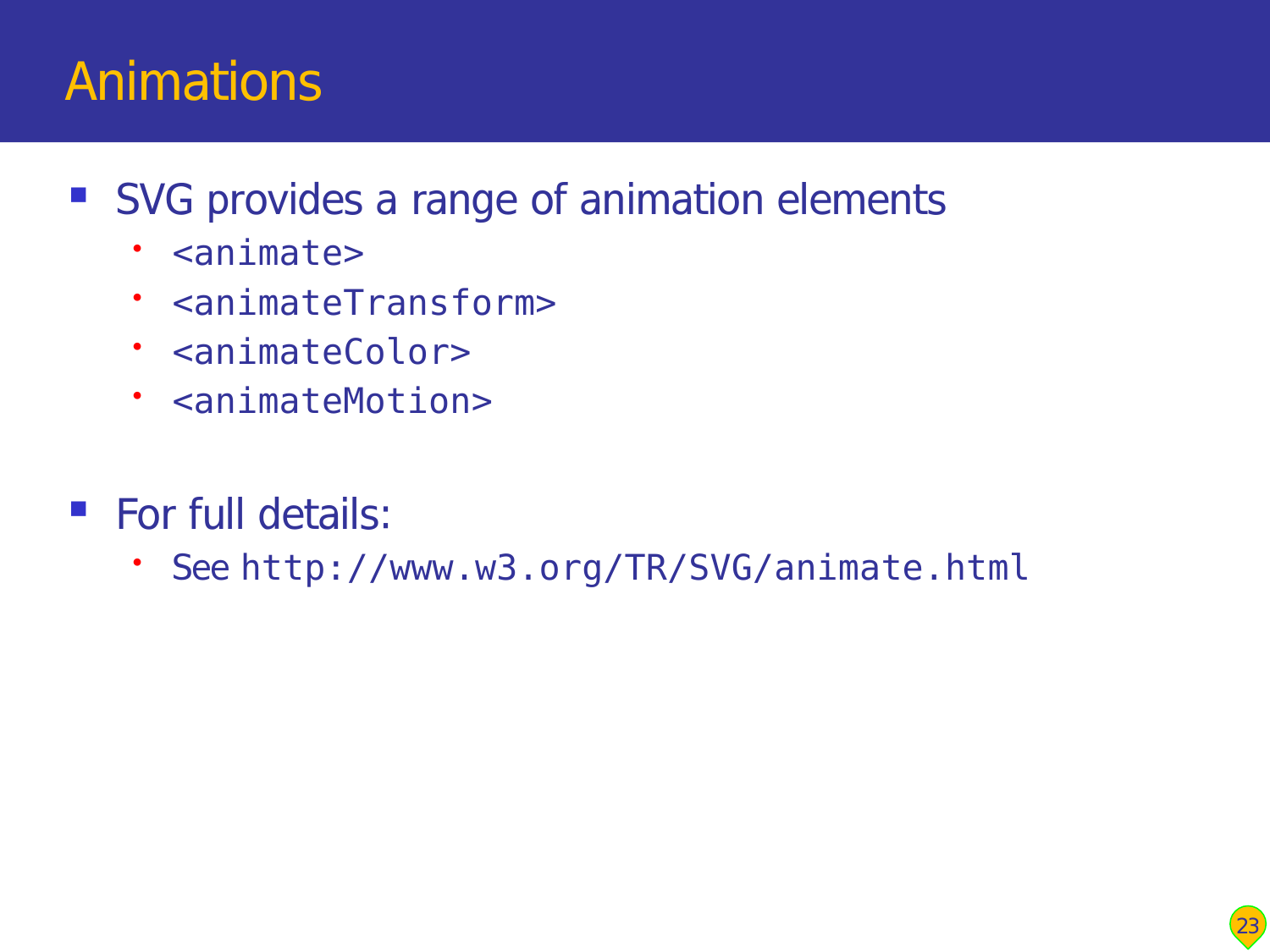

# Animations
SVG provides a range of animation elements
<animate>
<animateTransform>
<animateColor>
<animateMotion>

For full details:
See http://www.w3.org/TR/SVG/animate.html

23